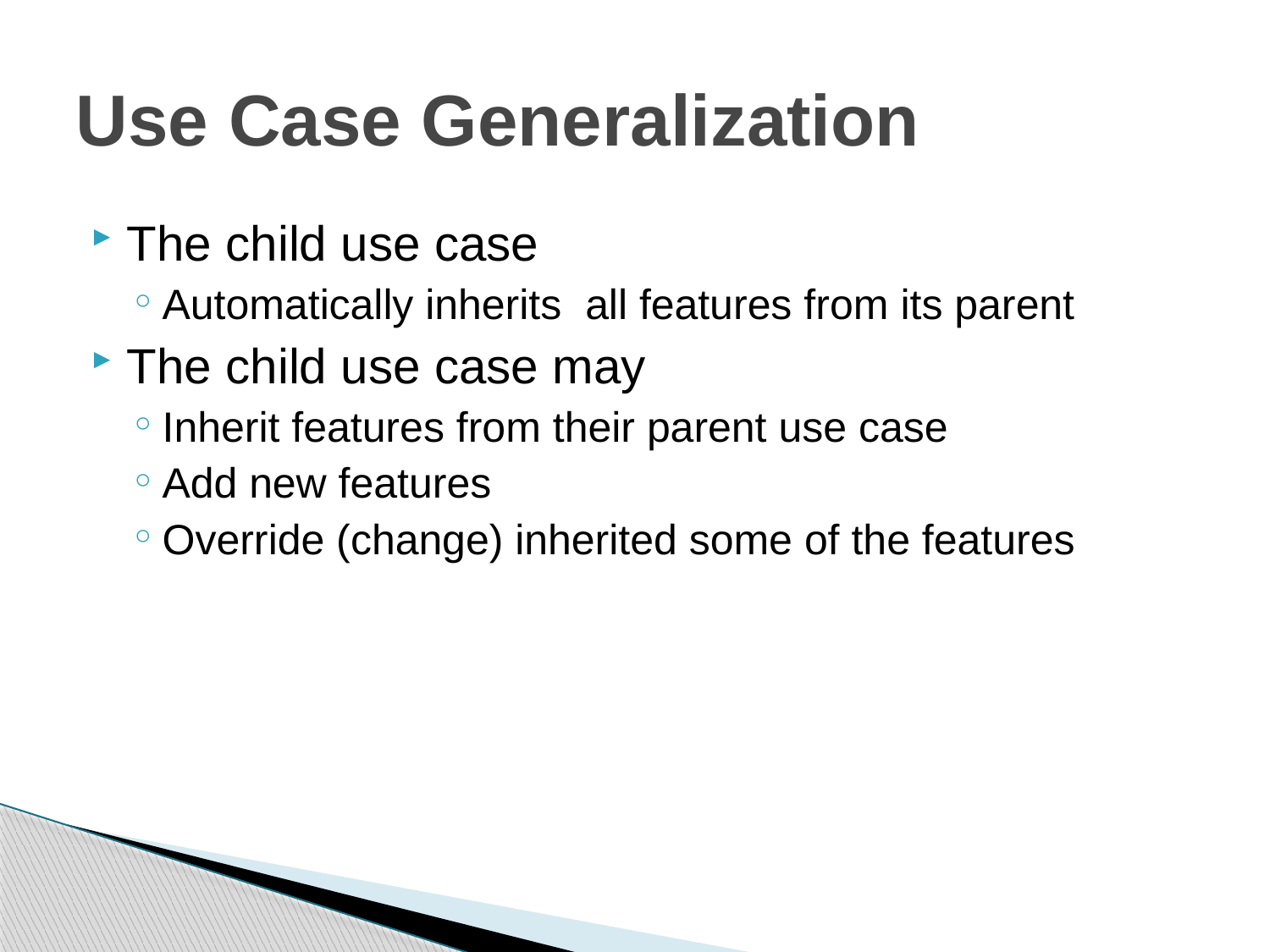

# Use Case Generalization
The child use case
Automatically inherits  all features from its parent
The child use case may
Inherit features from their parent use case
Add new features
Override (change) inherited some of the features